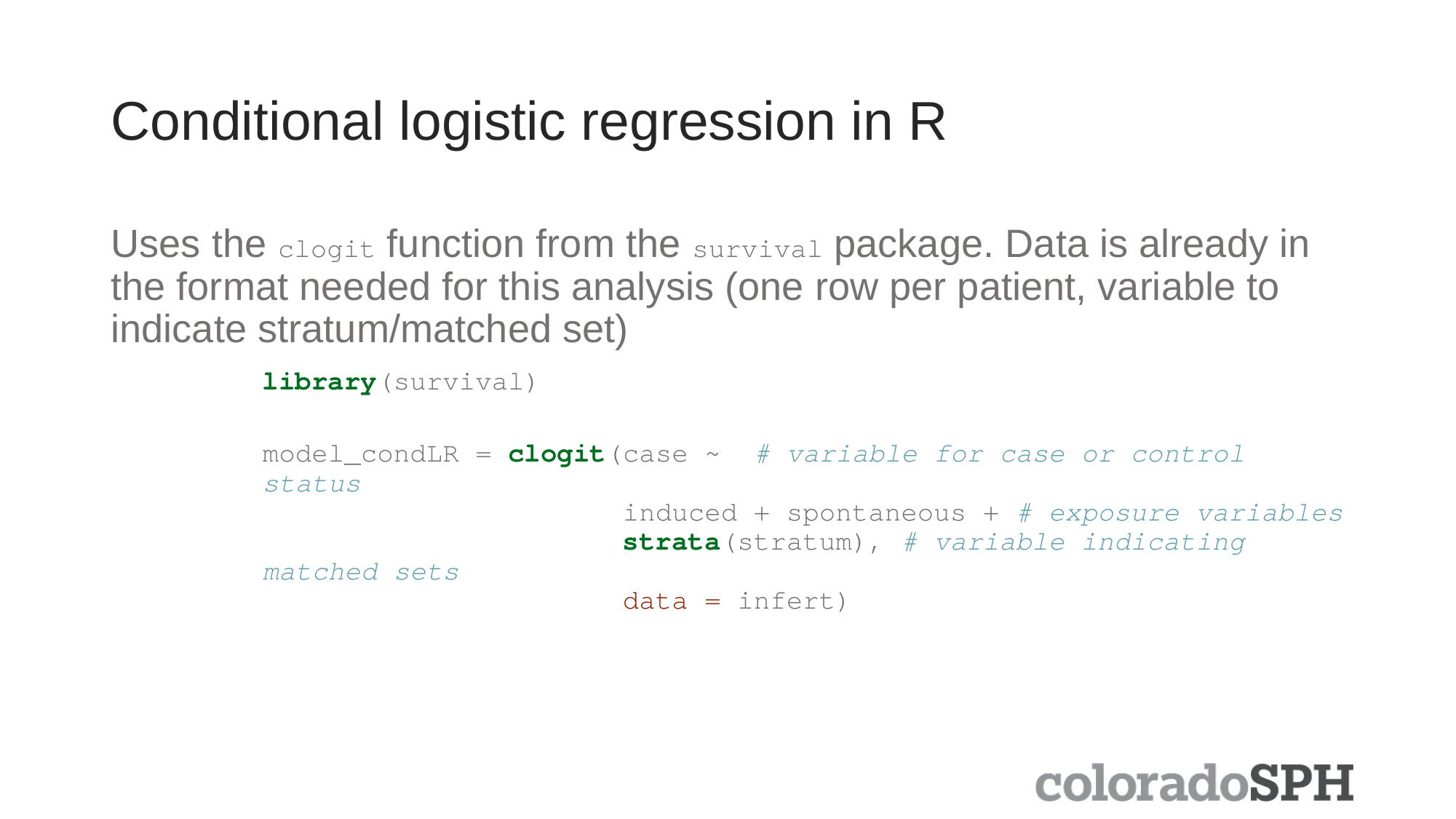

# Conditional logistic regression in R
Uses the clogit function from the survival package. Data is already in the format needed for this analysis (one row per patient, variable to indicate stratum/matched set)
library(survival)
model_condLR = clogit(case ~  # variable for case or control status
                      induced + spontaneous + # exposure variables
                      strata(stratum), # variable indicating matched sets
                      data = infert)